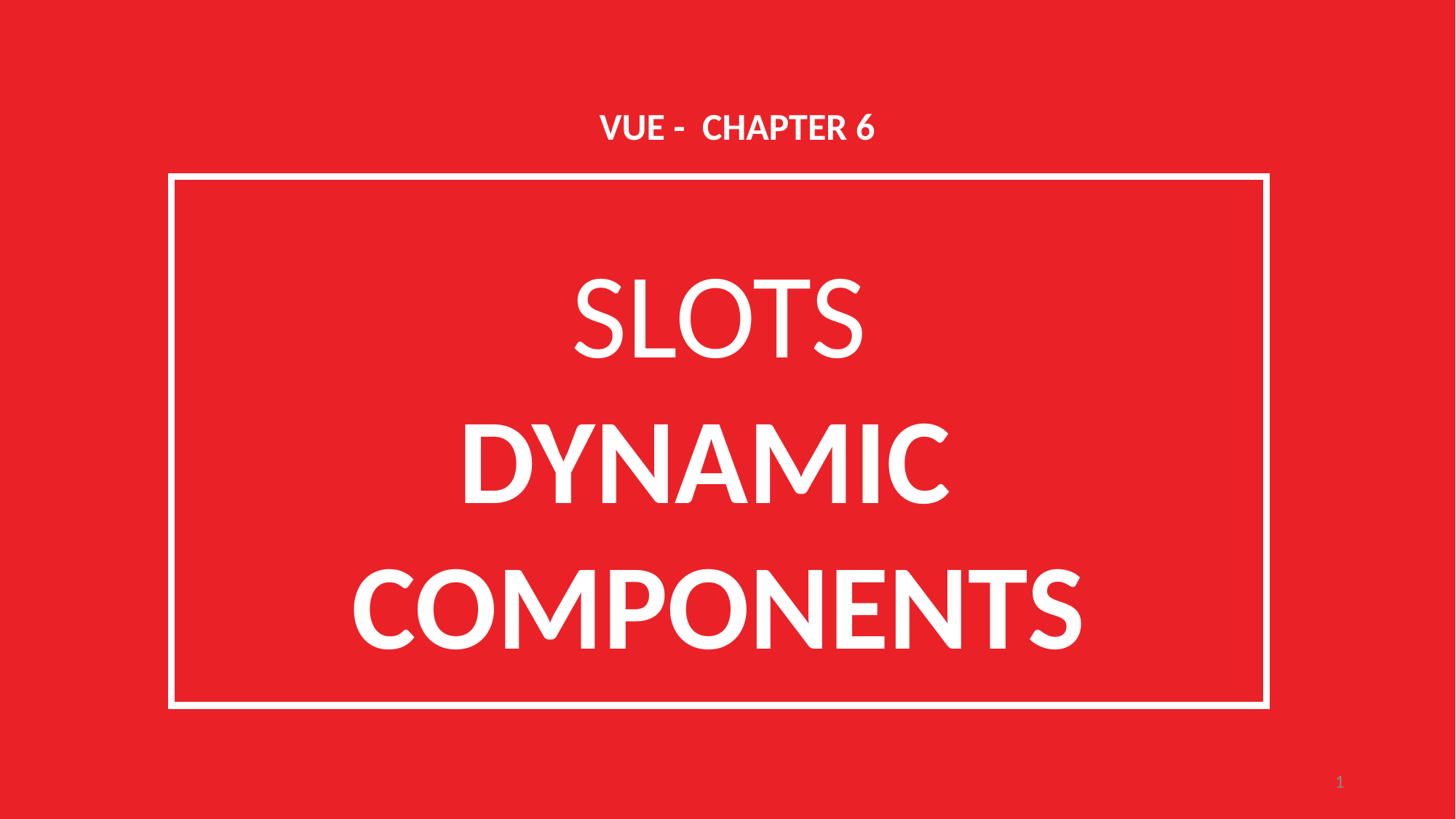

VUE -  CHAPTER 6

SLOTS
DYNAMIC
COMPONENTS
1